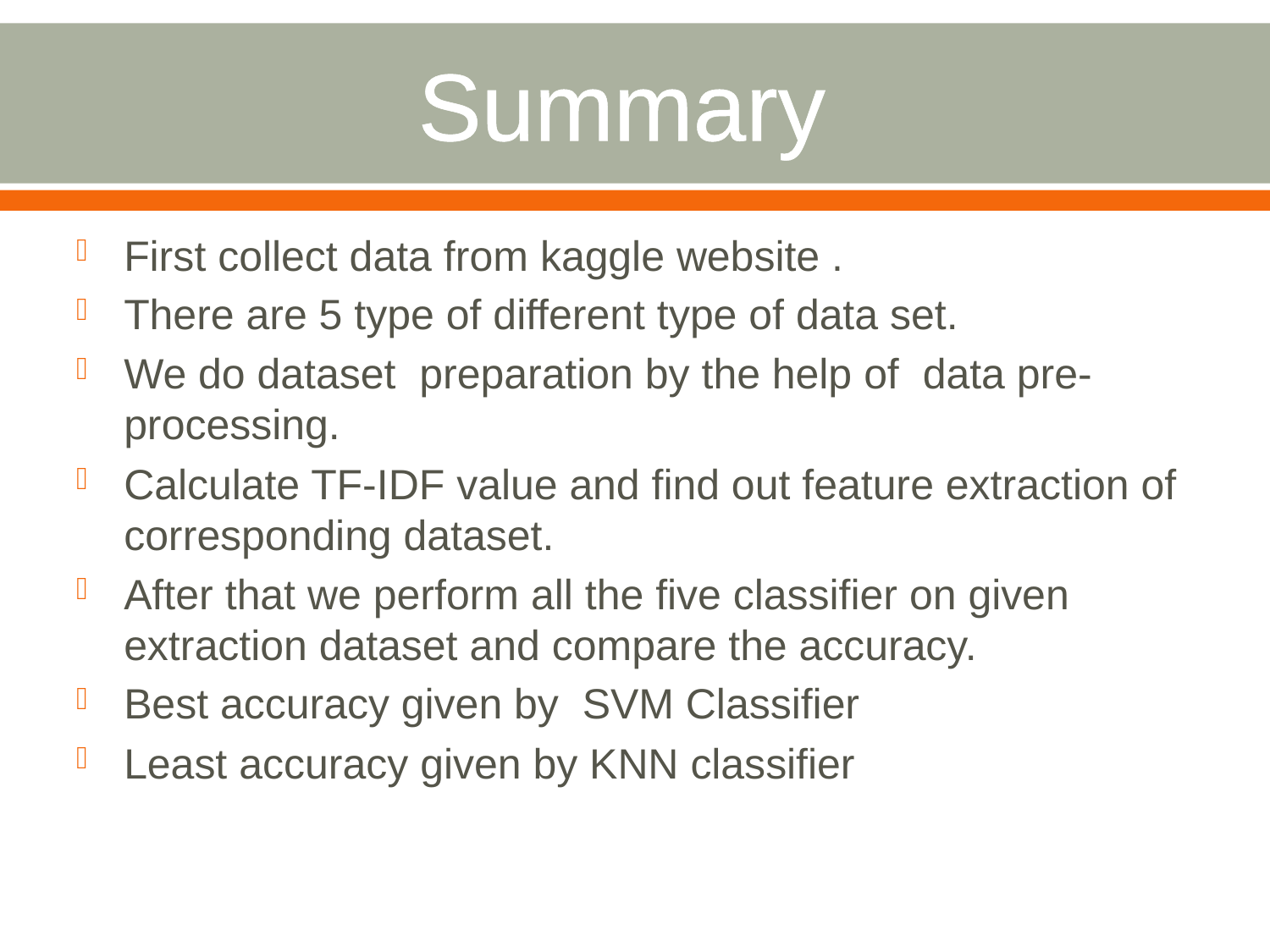

# Summary
First collect data from kaggle website .
There are 5 type of different type of data set.
We do dataset  preparation by the help of  data pre-processing.
Calculate TF-IDF value and find out feature extraction of corresponding dataset.
After that we perform all the five classifier on given extraction dataset and compare the accuracy.
Best accuracy given by  SVM Classifier
Least accuracy given by KNN classifier